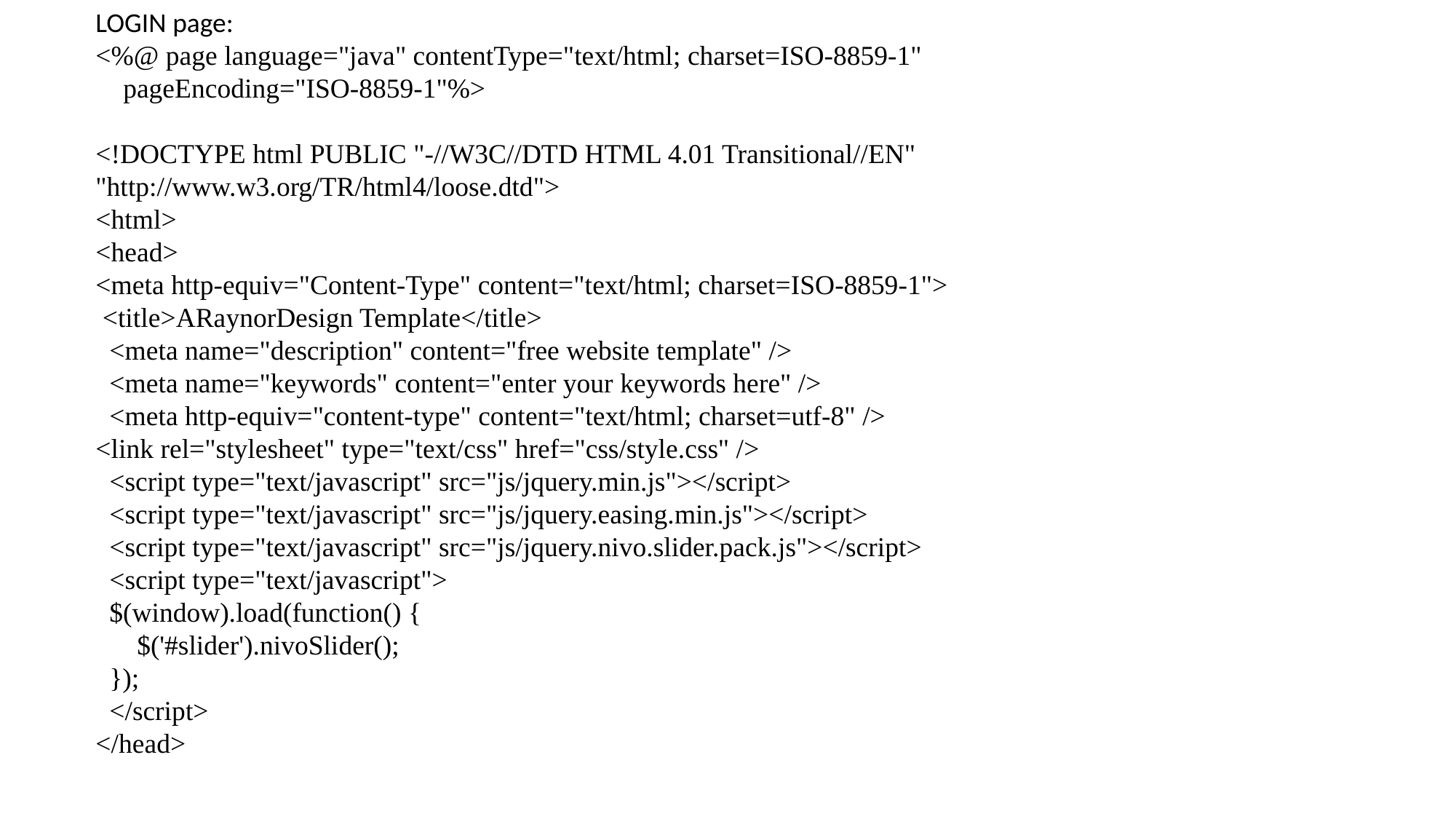

LOGIN page:
<%@ page language="java" contentType="text/html; charset=ISO-8859-1"
    pageEncoding="ISO-8859-1"%>

<!DOCTYPE html PUBLIC "-//W3C//DTD HTML 4.01 Transitional//EN" "http://www.w3.org/TR/html4/loose.dtd">
<html>
<head>
<meta http-equiv="Content-Type" content="text/html; charset=ISO-8859-1">
 <title>ARaynorDesign Template</title>
  <meta name="description" content="free website template" />
  <meta name="keywords" content="enter your keywords here" />
  <meta http-equiv="content-type" content="text/html; charset=utf-8" />
<link rel="stylesheet" type="text/css" href="css/style.css" />
  <script type="text/javascript" src="js/jquery.min.js"></script>
  <script type="text/javascript" src="js/jquery.easing.min.js"></script>
  <script type="text/javascript" src="js/jquery.nivo.slider.pack.js"></script>
  <script type="text/javascript">
  $(window).load(function() {
      $('#slider').nivoSlider();
  });
  </script>
</head>